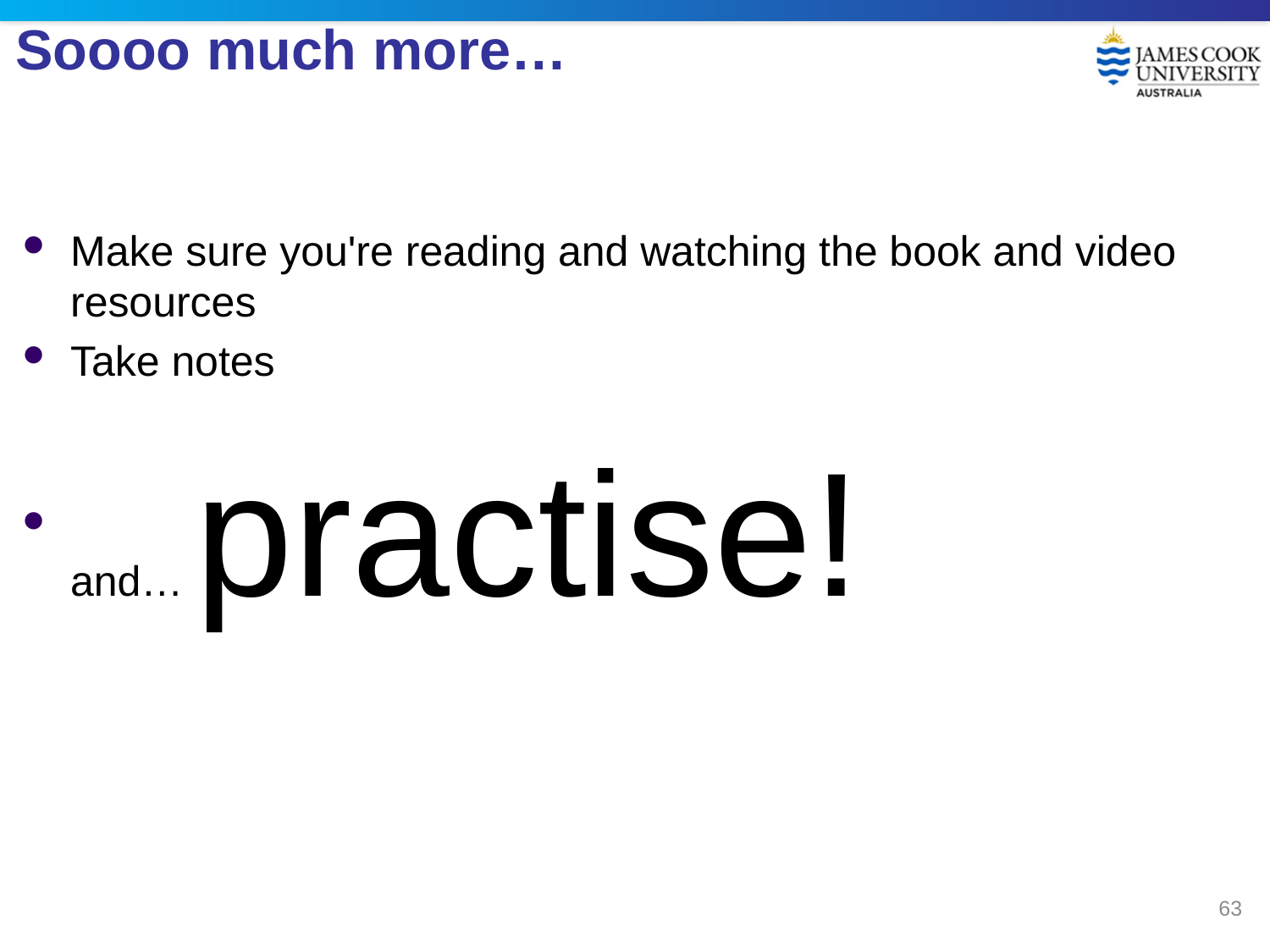

# Soooo much more…

Make sure you're reading and watching the book and video resources
Take notes
and… practise!
63